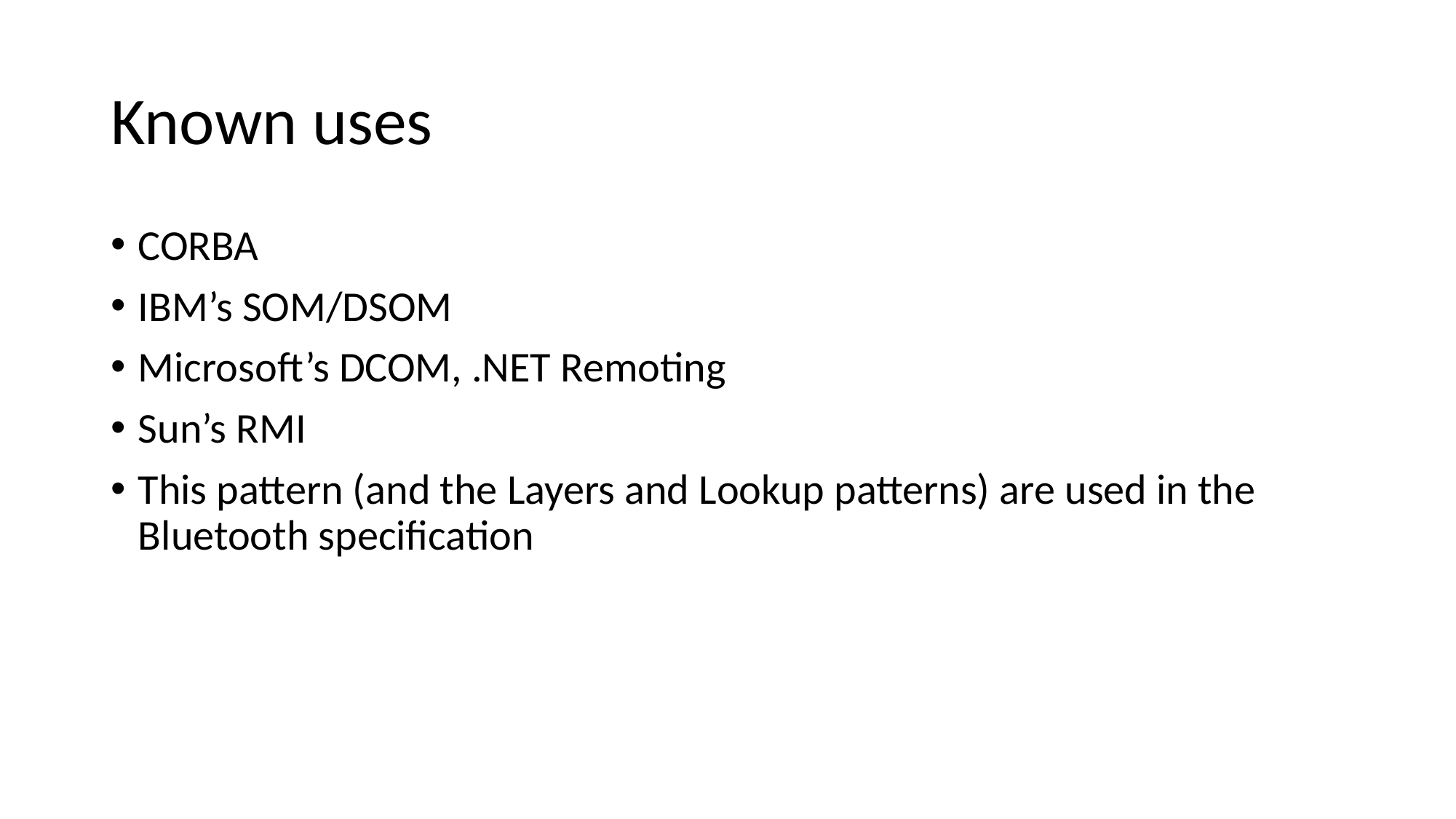

# Known uses
CORBA
IBM’s SOM/DSOM
Microsoft’s DCOM, .NET Remoting
Sun’s RMI
This pattern (and the Layers and Lookup patterns) are used in the Bluetooth specification